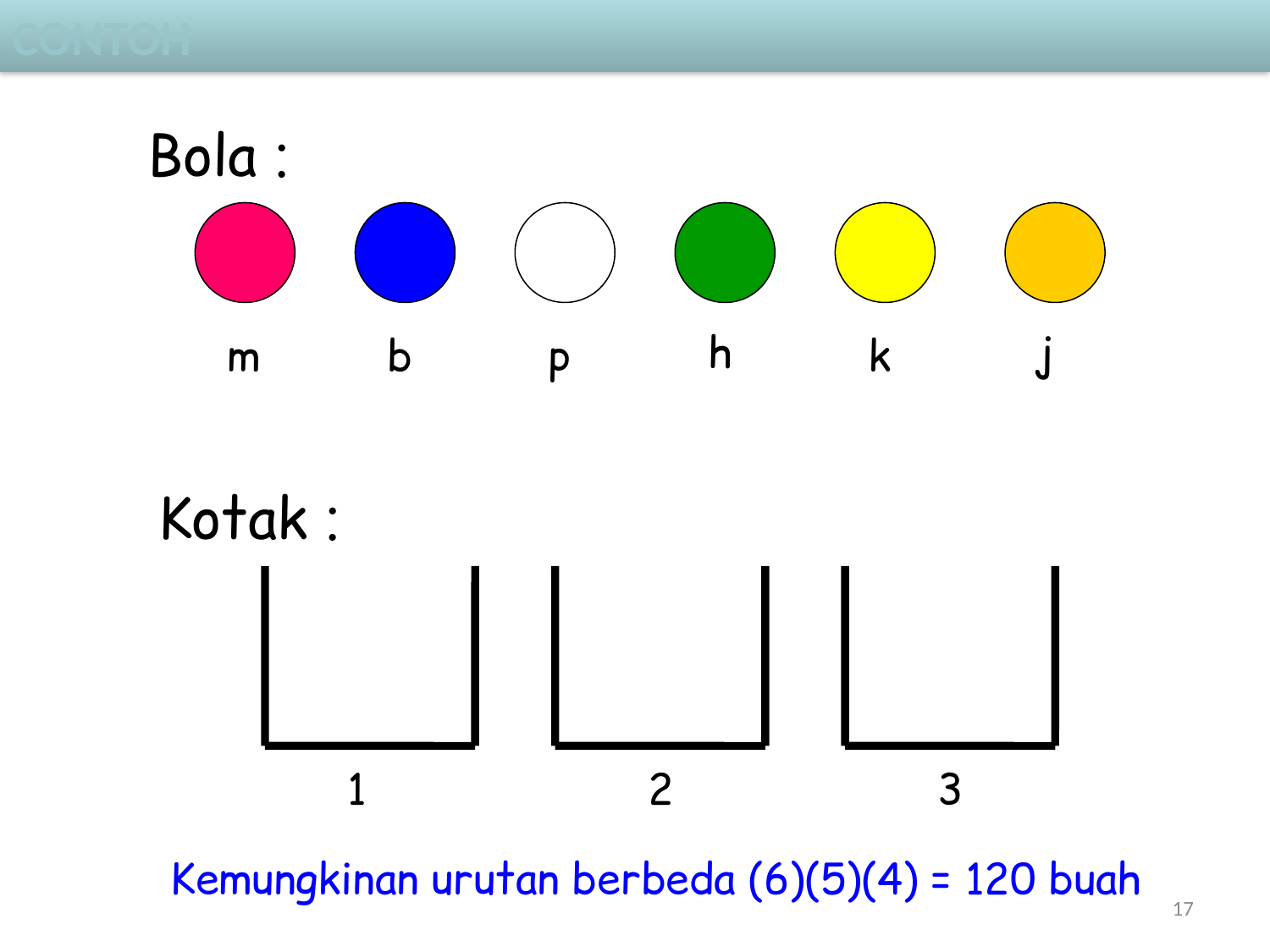

contoh
Bola :

h
j
m
b
p
k
Kotak :

1
2
3
Kemungkinan urutan berbeda (6)(5)(4) = 120 buah
17